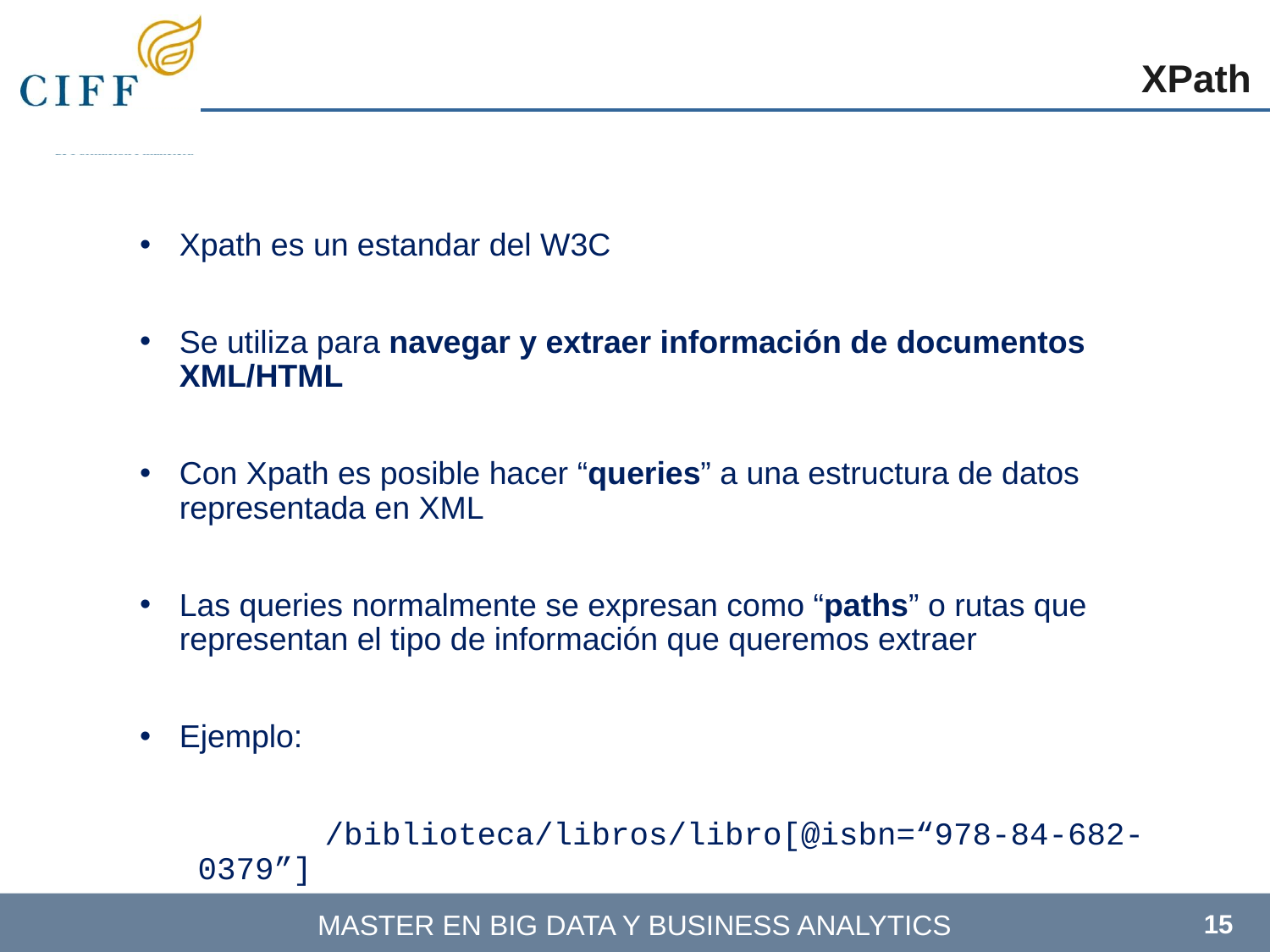

XPath
Xpath es un estandar del W3C

Se utiliza para navegar y extraer información de documentos XML/HTML

Con Xpath es posible hacer “queries” a una estructura de datos representada en XML

Las queries normalmente se expresan como “paths” o rutas que representan el tipo de información que queremos extraer

Ejemplo:

	/biblioteca/libros/libro[@isbn=“978-84-682-0379”]

15